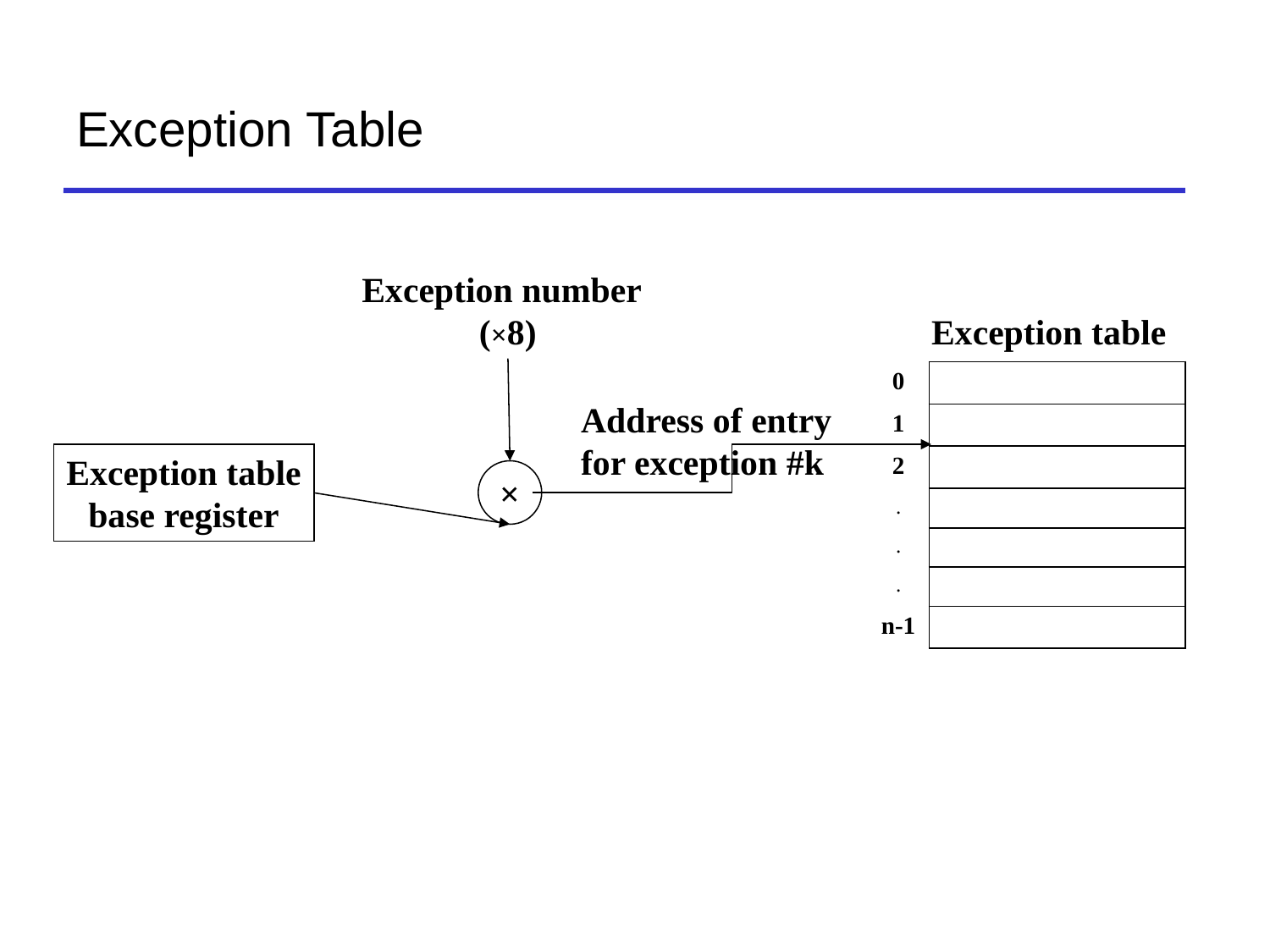

# Exception Table
Exception number
(×8)
| Exception table |  |
| --- | --- |
| 0 |  |
| 1 |  |
| 2 |  |
| . |  |
| . |  |
| . |  |
| n-1 |  |
Address of entry
for exception #k
Exception table
base register

×